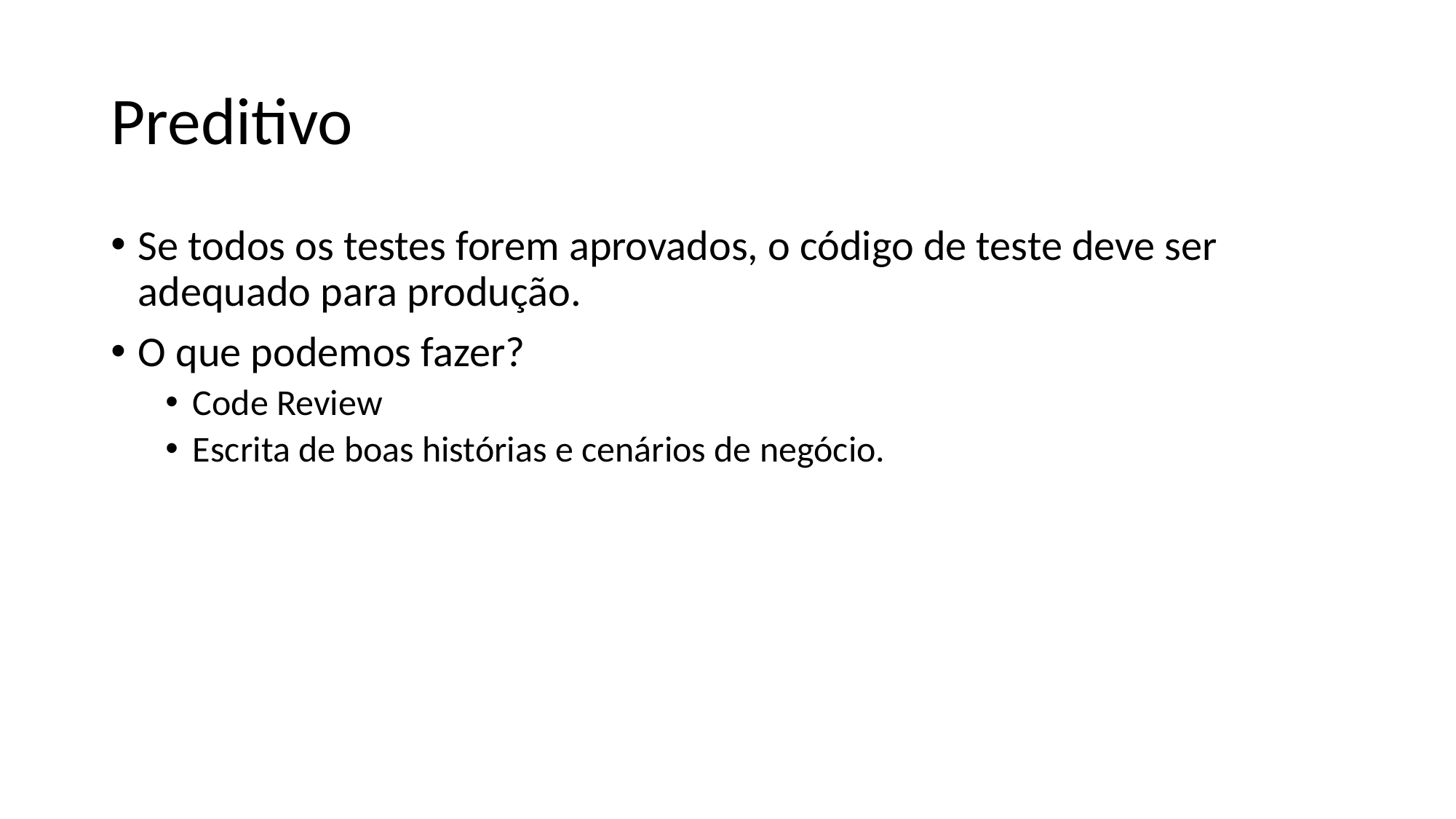

# Preditivo
Se todos os testes forem aprovados, o código de teste deve ser adequado para produção.
O que podemos fazer?
Code Review
Escrita de boas histórias e cenários de negócio.